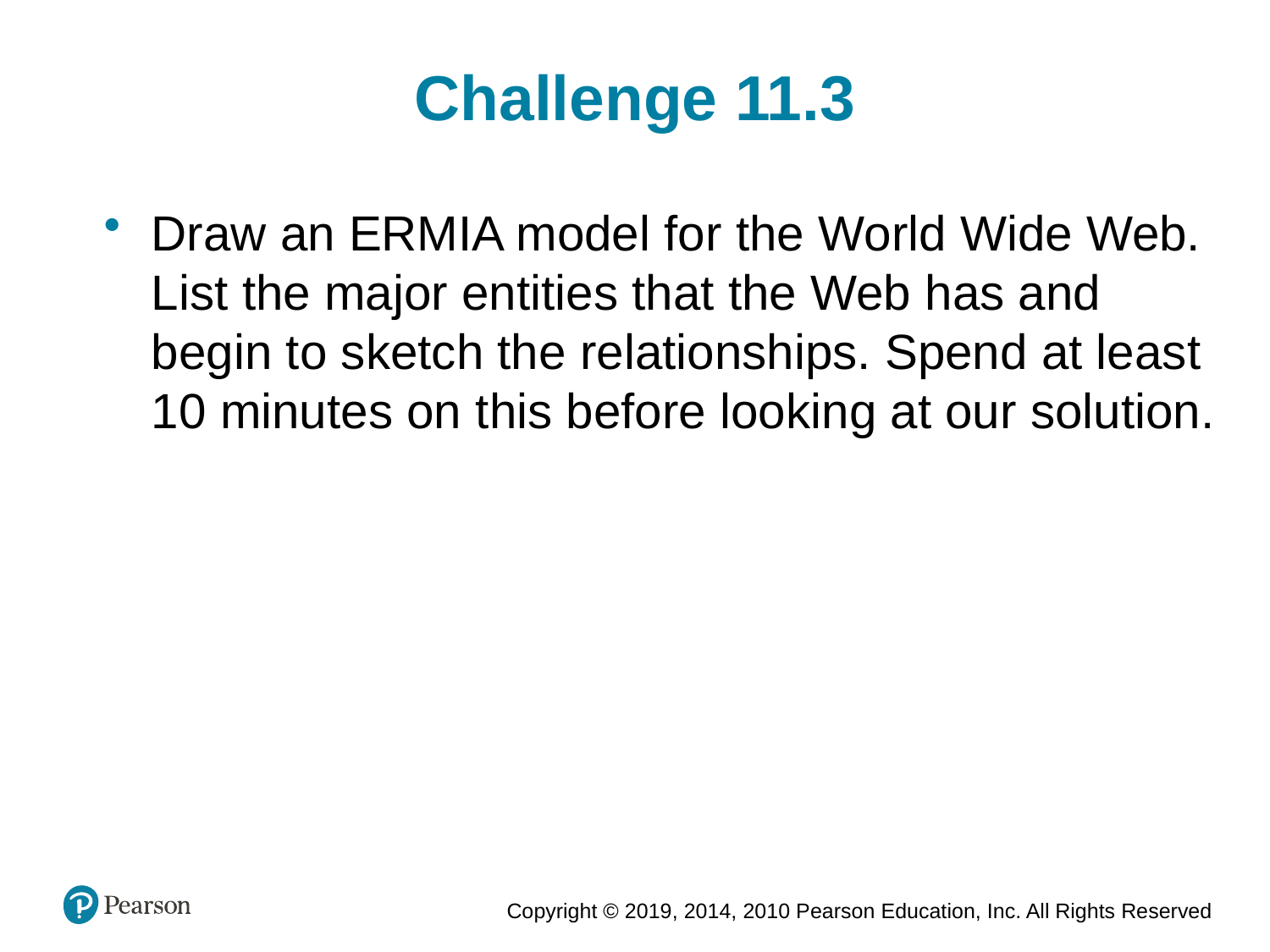

Challenge 11.3
Draw an ERMIA model for the World Wide Web. List the major entities that the Web has and begin to sketch the relationships. Spend at least 10 minutes on this before looking at our solution.